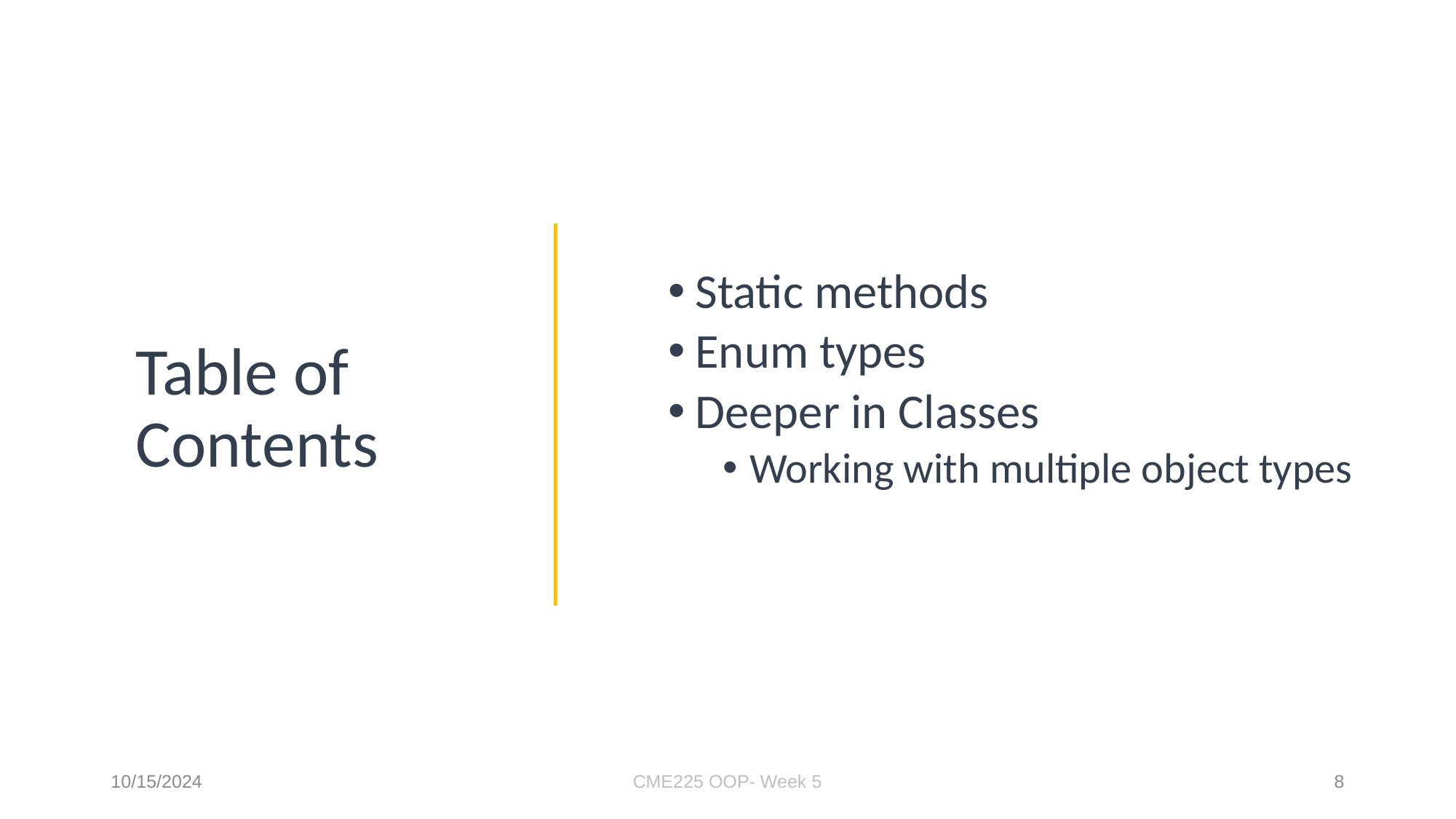

Table of Contents
Static methods
Enum types
Deeper in Classes
Working with multiple object types

10/15/2024
CME225 OOP- Week 5
8